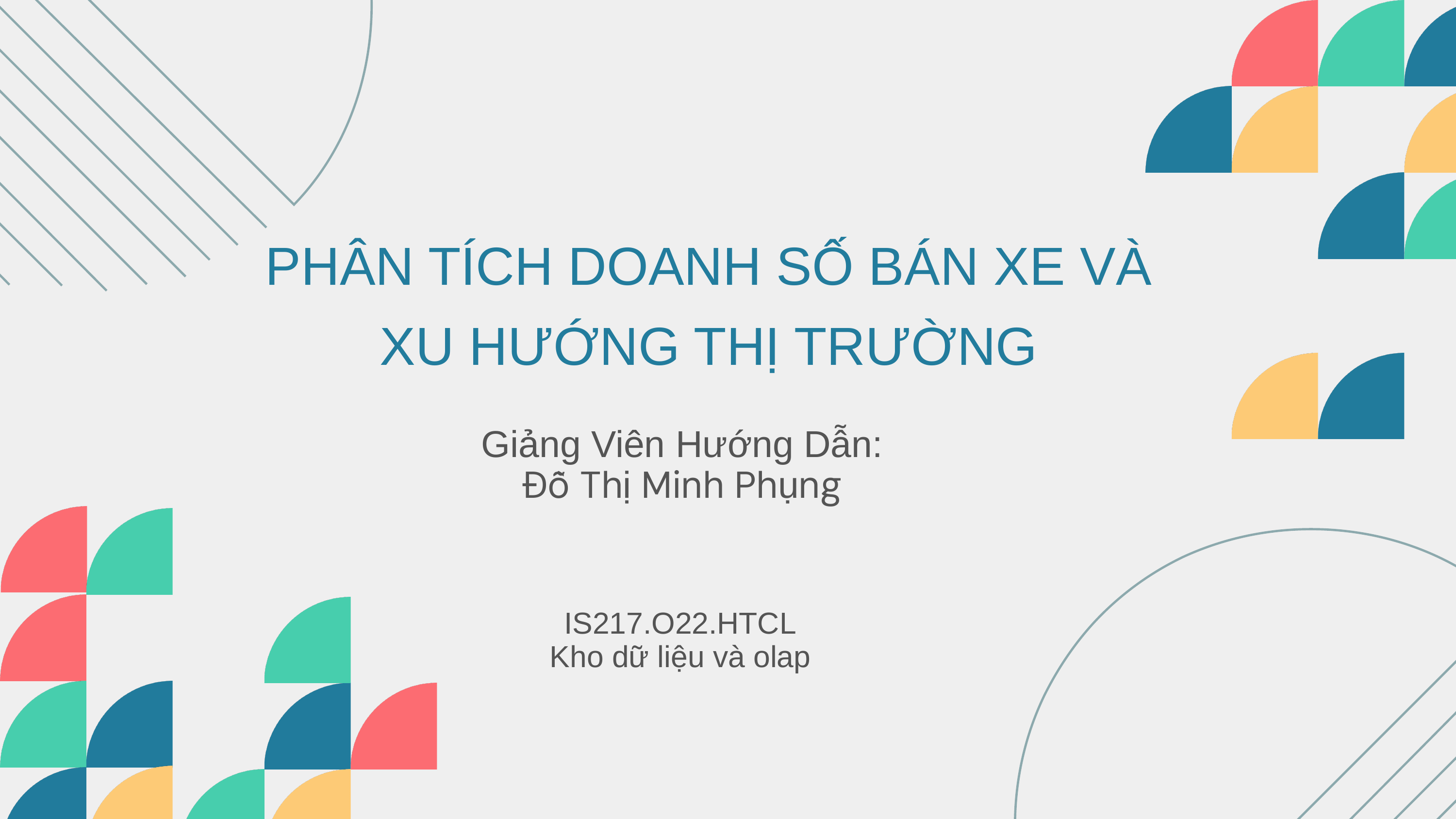

PHÂN TÍCH DOANH SỐ BÁN XE VÀ XU HƯỚNG THỊ TRƯỜNG

Giảng Viên Hướng Dẫn:
Đỗ Thị Minh Phụng

IS217.O22.HTCL
Kho dữ liệu và olap